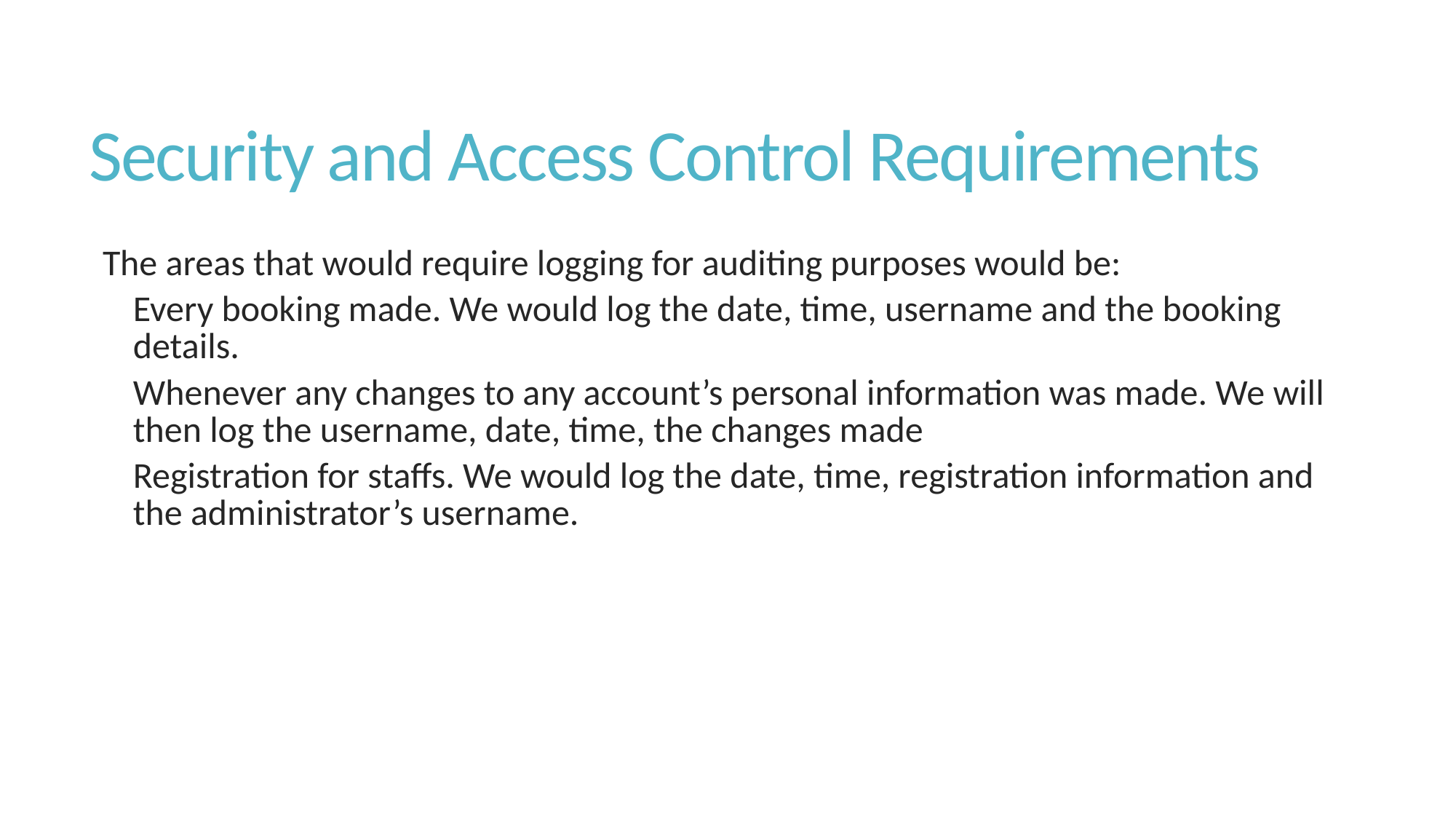

# Security and Access Control Requirements
The areas that would require logging for auditing purposes would be:
Every booking made. We would log the date, time, username and the booking details.
Whenever any changes to any account’s personal information was made. We will then log the username, date, time, the changes made
Registration for staffs. We would log the date, time, registration information and the administrator’s username.